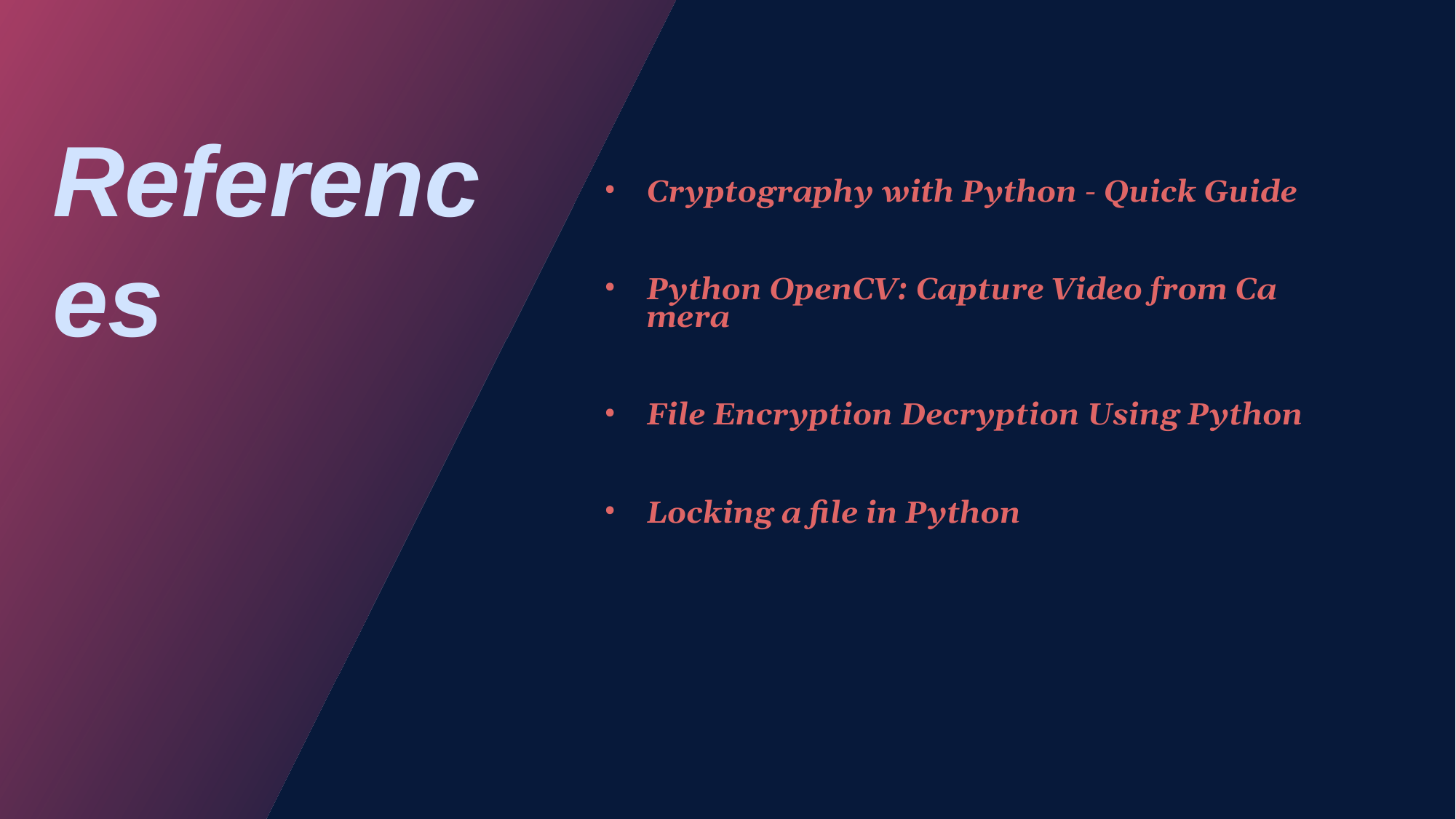

References
Cryptography with Python - Quick Guide

Python OpenCV: Capture Video from Camera

File Encryption Decryption Using Python

Locking a file in Python